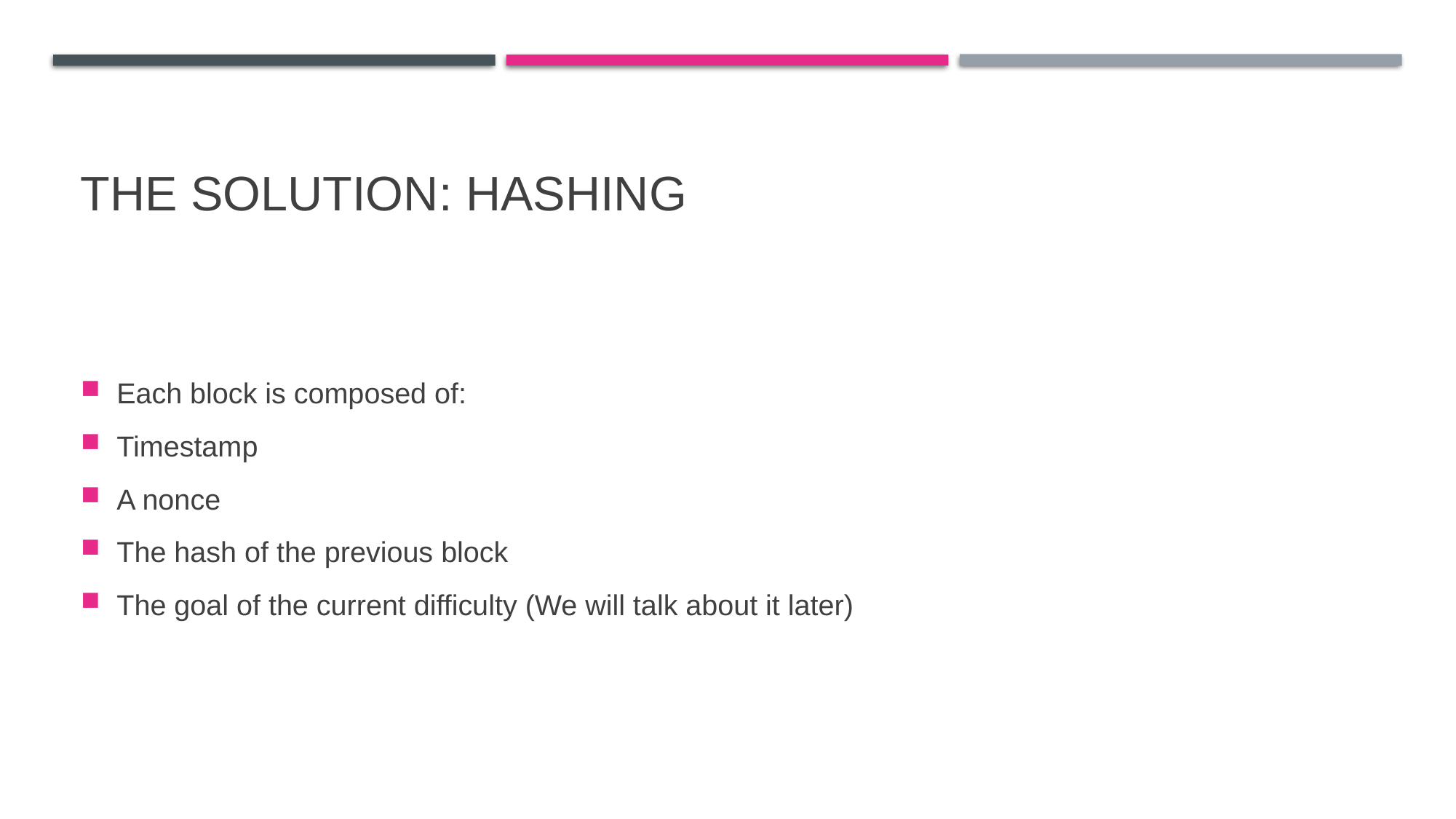

# The solution: hashing
Each block is composed of:
Timestamp
A nonce
The hash of the previous block
The goal of the current difficulty (We will talk about it later)